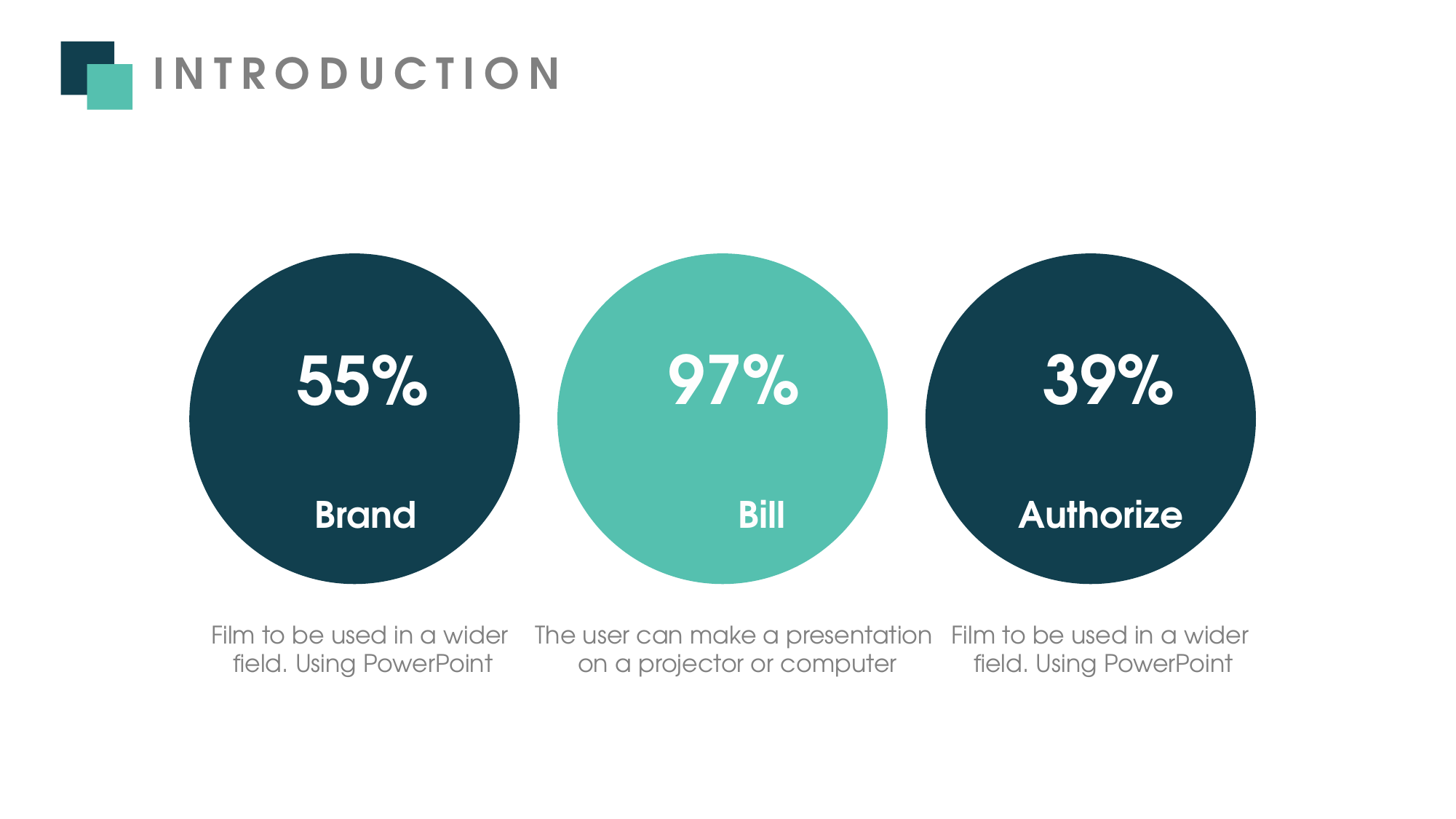

INTRODUCTION

  97%
  39%
  55%
Brand
Bill
Authorize
Film to be used in a wider
 field. Using PowerPoint
The user can make a presentation
 on a projector or computer
Film to be used in a wider
 field. Using PowerPoint